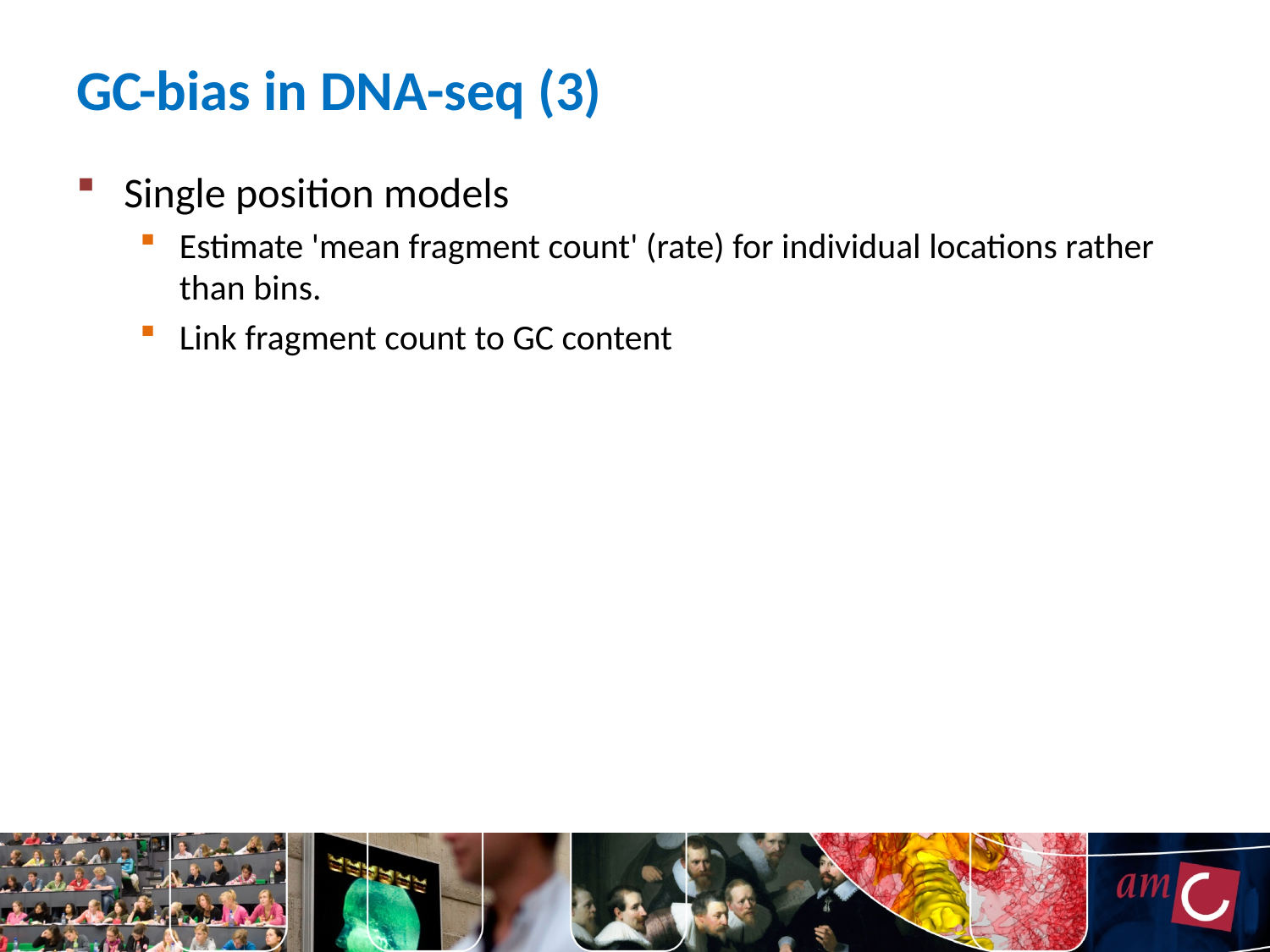

# GC-bias in DNA-seq (3)
Single position models
Estimate 'mean fragment count' (rate) for individual locations rather than bins.
Link fragment count to GC content